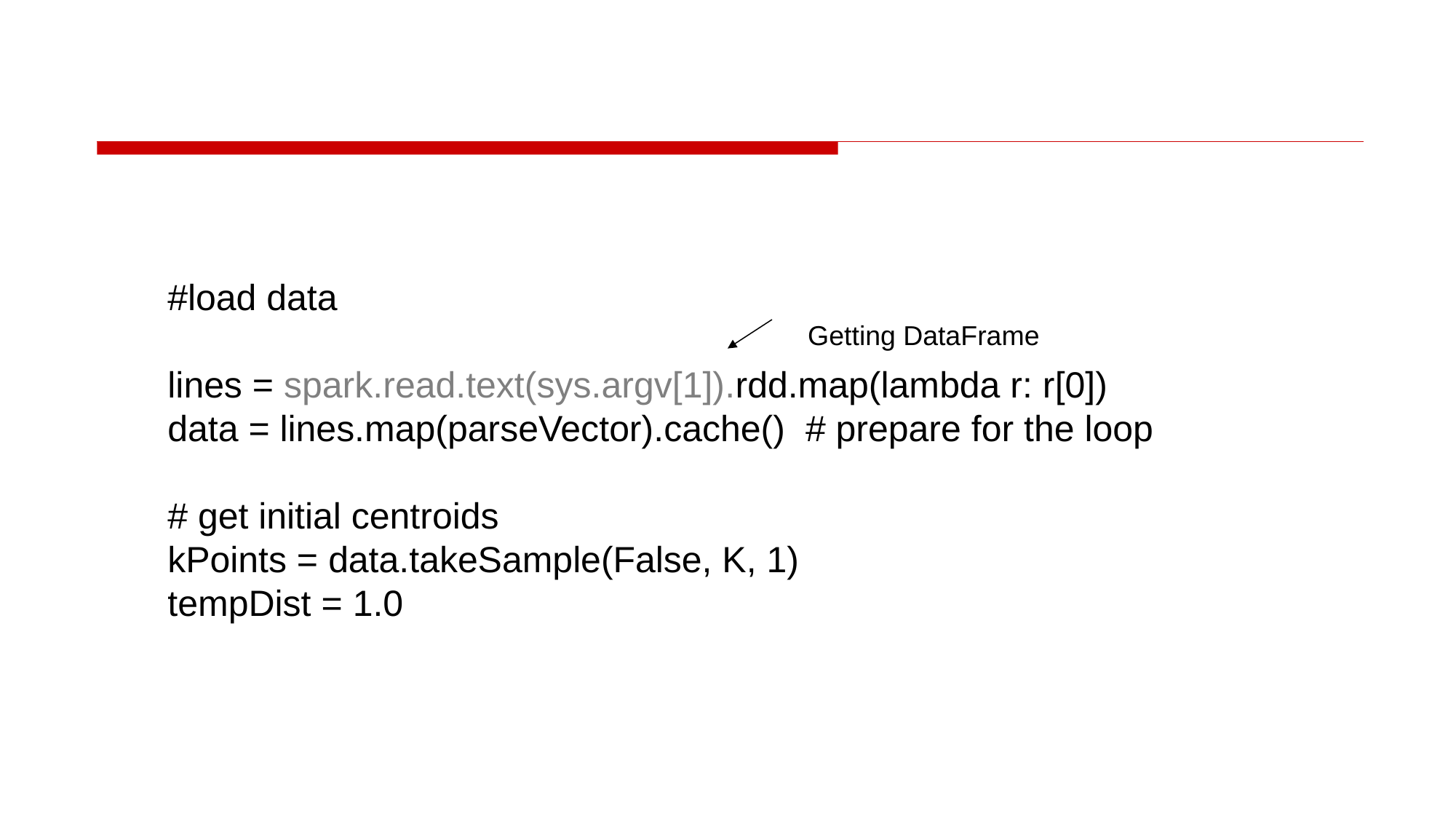

#

#load data

lines = spark.read.text(sys.argv[1]).rdd.map(lambda r: r[0])
data = lines.map(parseVector).cache()  # prepare for the loop

# get initial centroids
kPoints = data.takeSample(False, K, 1)
tempDist = 1.0
Getting DataFrame